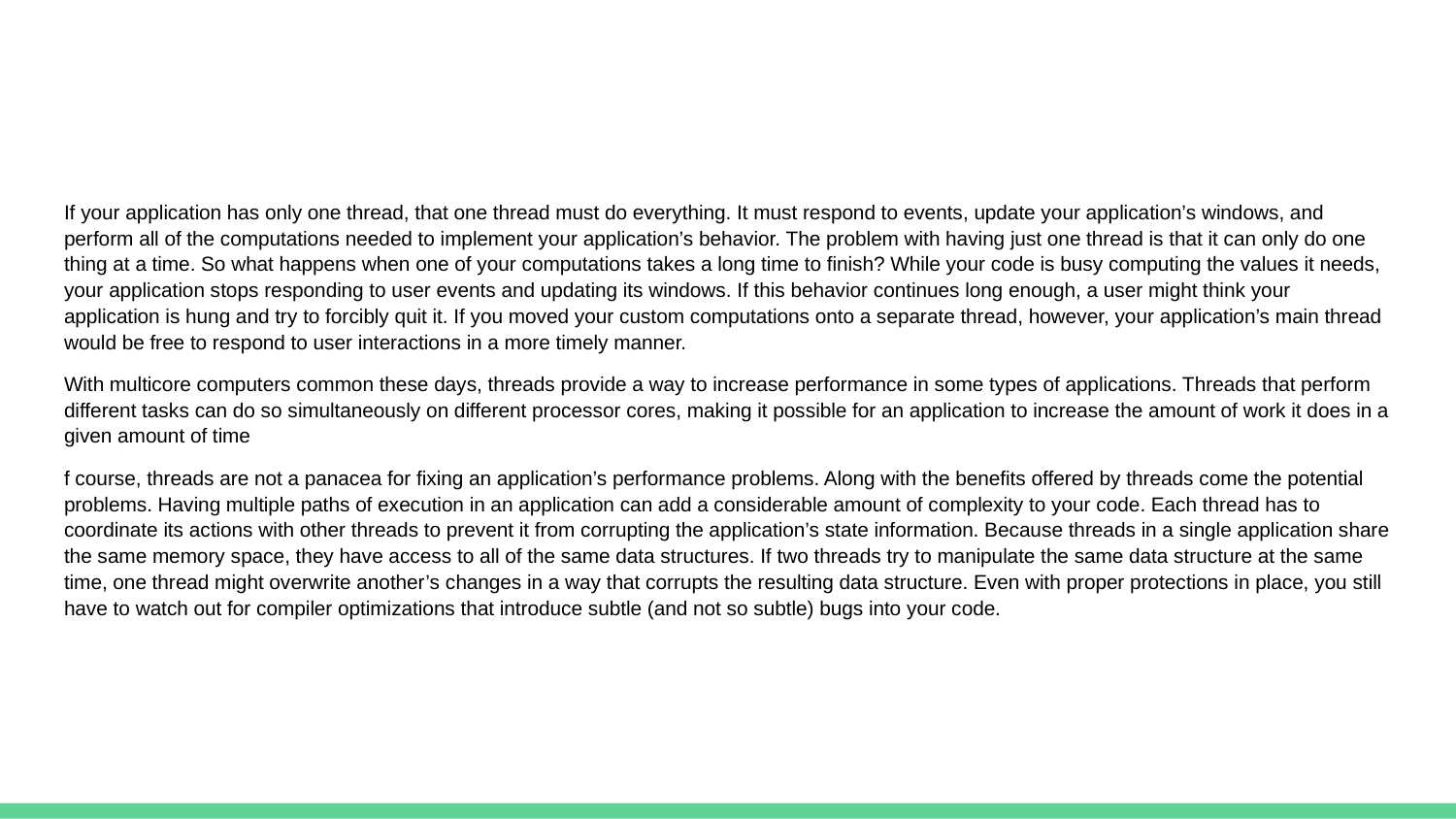

#
If your application has only one thread, that one thread must do everything. It must respond to events, update your application’s windows, and perform all of the computations needed to implement your application’s behavior. The problem with having just one thread is that it can only do one thing at a time. So what happens when one of your computations takes a long time to finish? While your code is busy computing the values it needs, your application stops responding to user events and updating its windows. If this behavior continues long enough, a user might think your application is hung and try to forcibly quit it. If you moved your custom computations onto a separate thread, however, your application’s main thread would be free to respond to user interactions in a more timely manner.
With multicore computers common these days, threads provide a way to increase performance in some types of applications. Threads that perform different tasks can do so simultaneously on different processor cores, making it possible for an application to increase the amount of work it does in a given amount of time
f course, threads are not a panacea for fixing an application’s performance problems. Along with the benefits offered by threads come the potential problems. Having multiple paths of execution in an application can add a considerable amount of complexity to your code. Each thread has to coordinate its actions with other threads to prevent it from corrupting the application’s state information. Because threads in a single application share the same memory space, they have access to all of the same data structures. If two threads try to manipulate the same data structure at the same time, one thread might overwrite another’s changes in a way that corrupts the resulting data structure. Even with proper protections in place, you still have to watch out for compiler optimizations that introduce subtle (and not so subtle) bugs into your code.